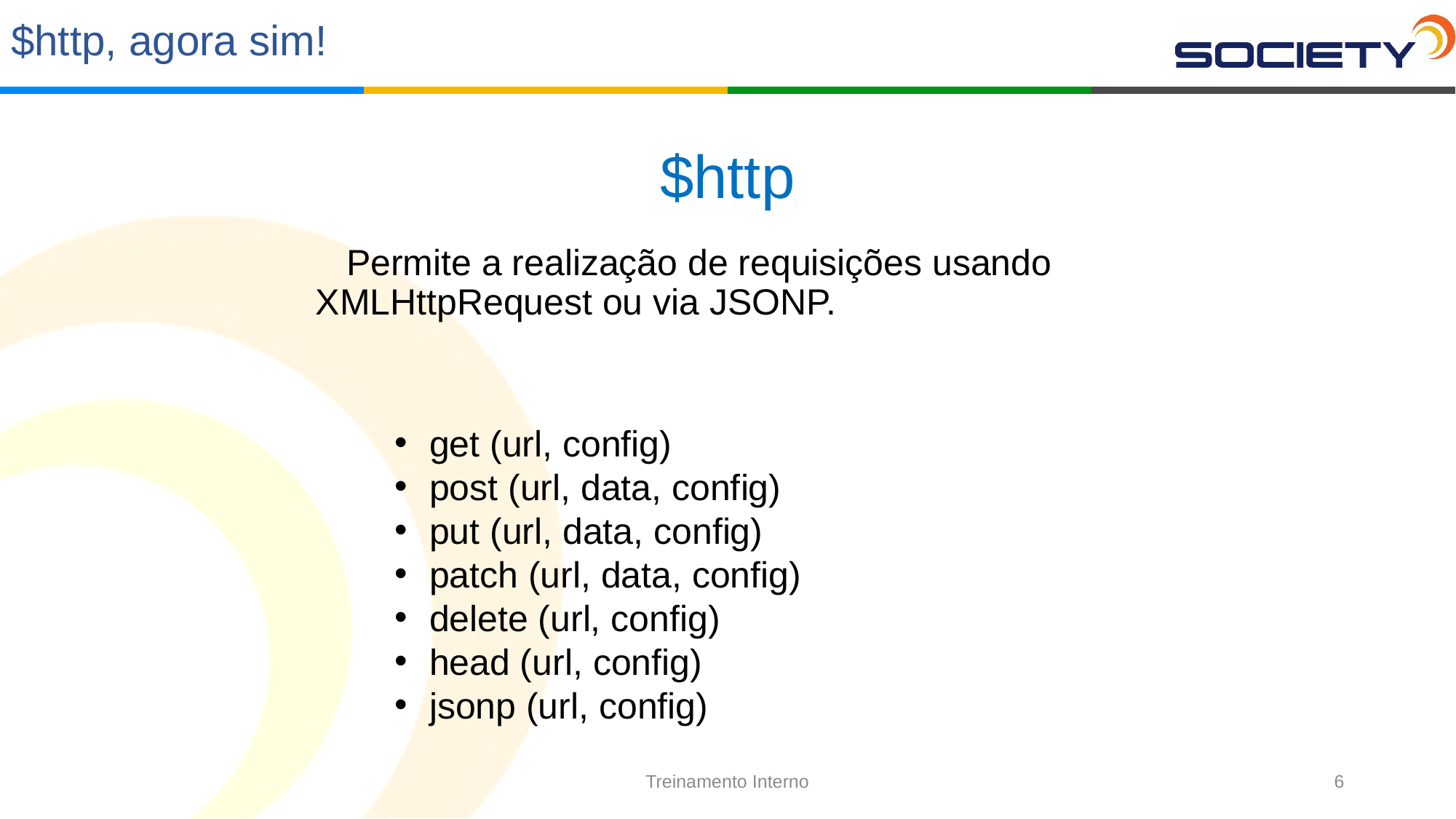

# $http, agora sim!
$http
   Permite a realização de requisições usando XMLHttpRequest ou via JSONP.
get (url, config)
post (url, data, config)
put (url, data, config)
patch (url, data, config)
delete (url, config)
head (url, config)
jsonp (url, config)
Treinamento Interno
6